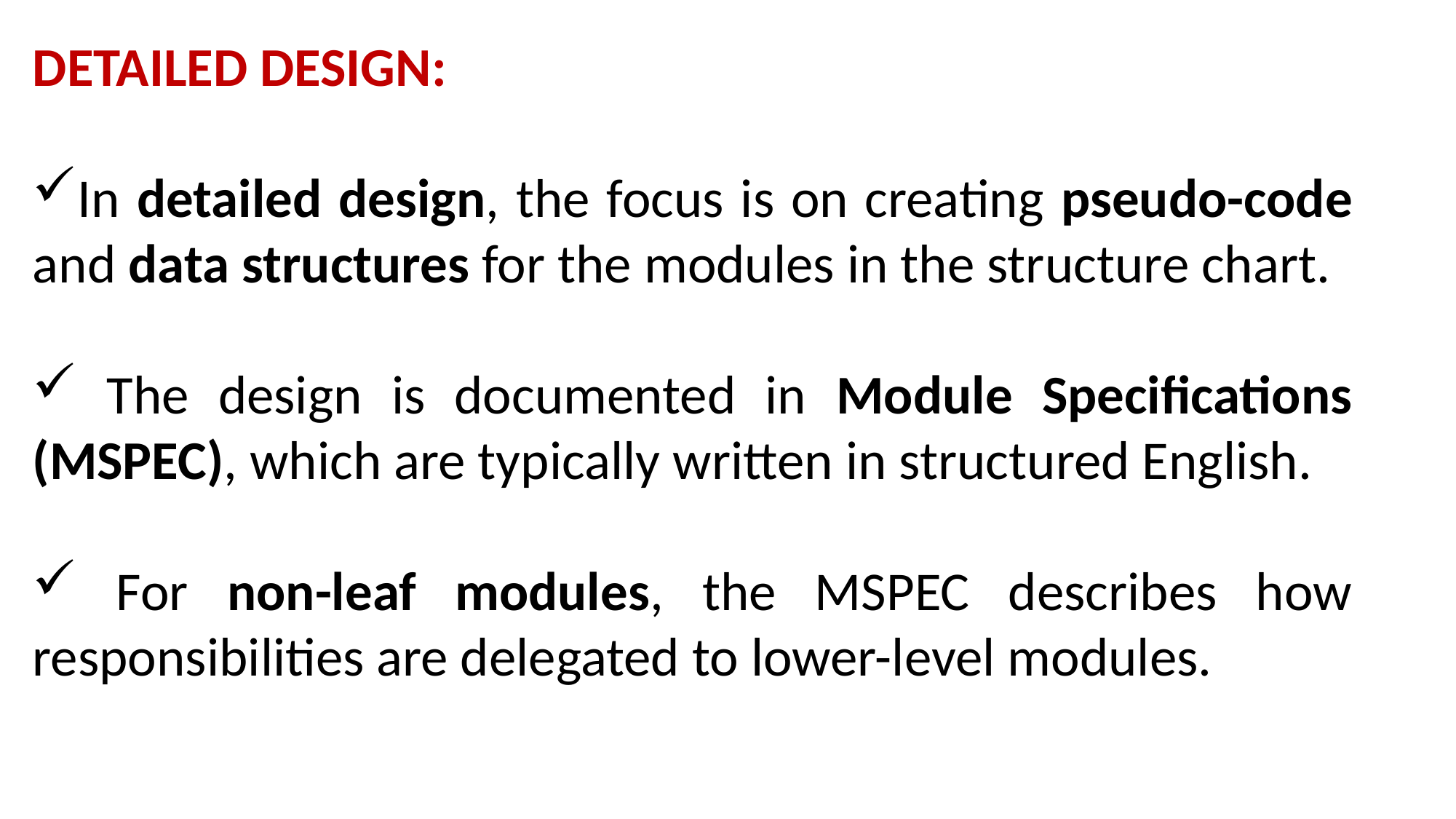

DETAILED DESIGN:

In detailed design, the focus is on creating pseudo-code and data structures for the modules in the structure chart.

 The design is documented in Module Specifications (MSPEC), which are typically written in structured English.

 For non-leaf modules, the MSPEC describes how responsibilities are delegated to lower-level modules.